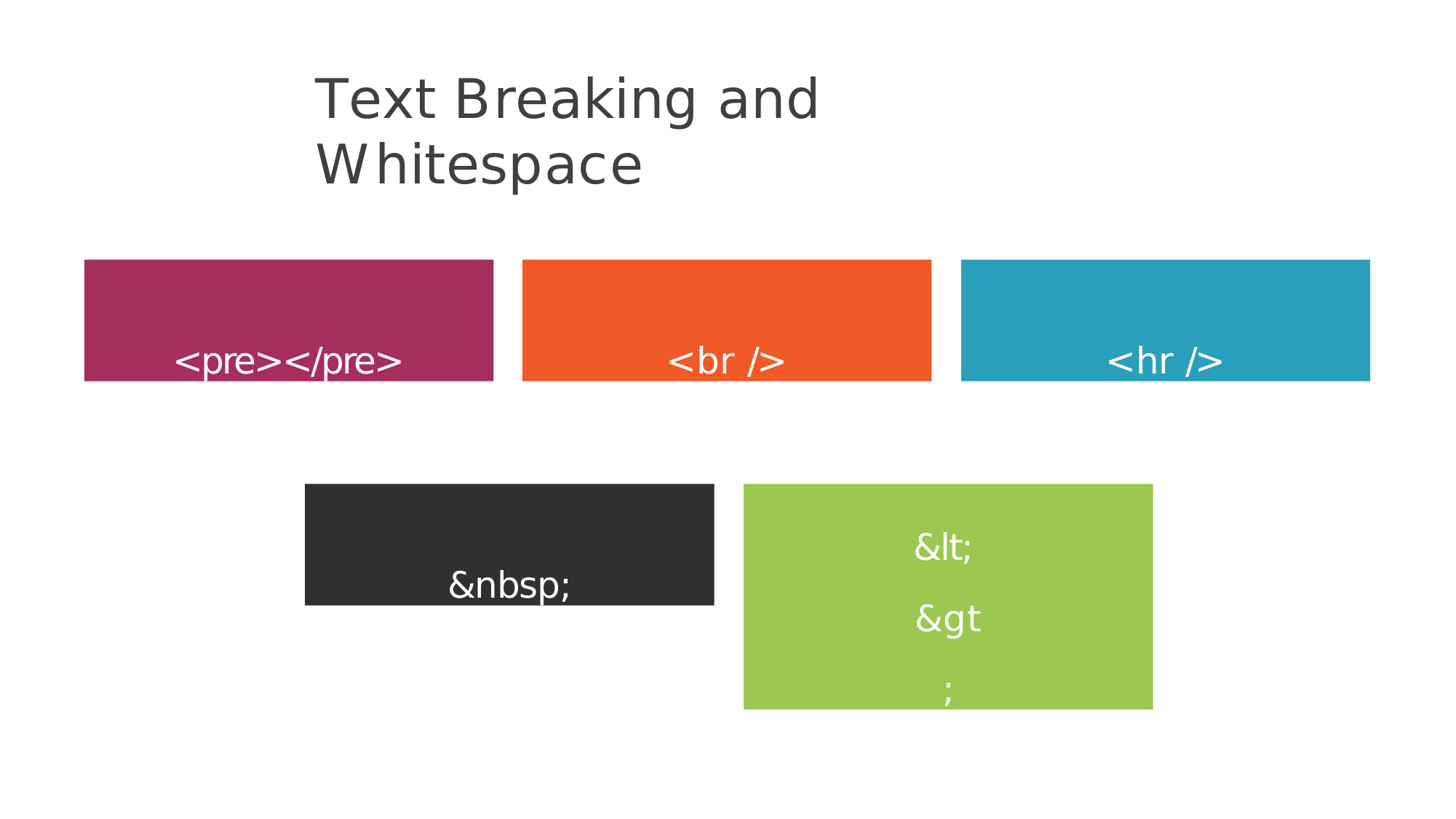

# Text Breaking and Whitespace

<pre></pre>

<br />

<hr />

&nbsp;
&lt;  &gt;
8